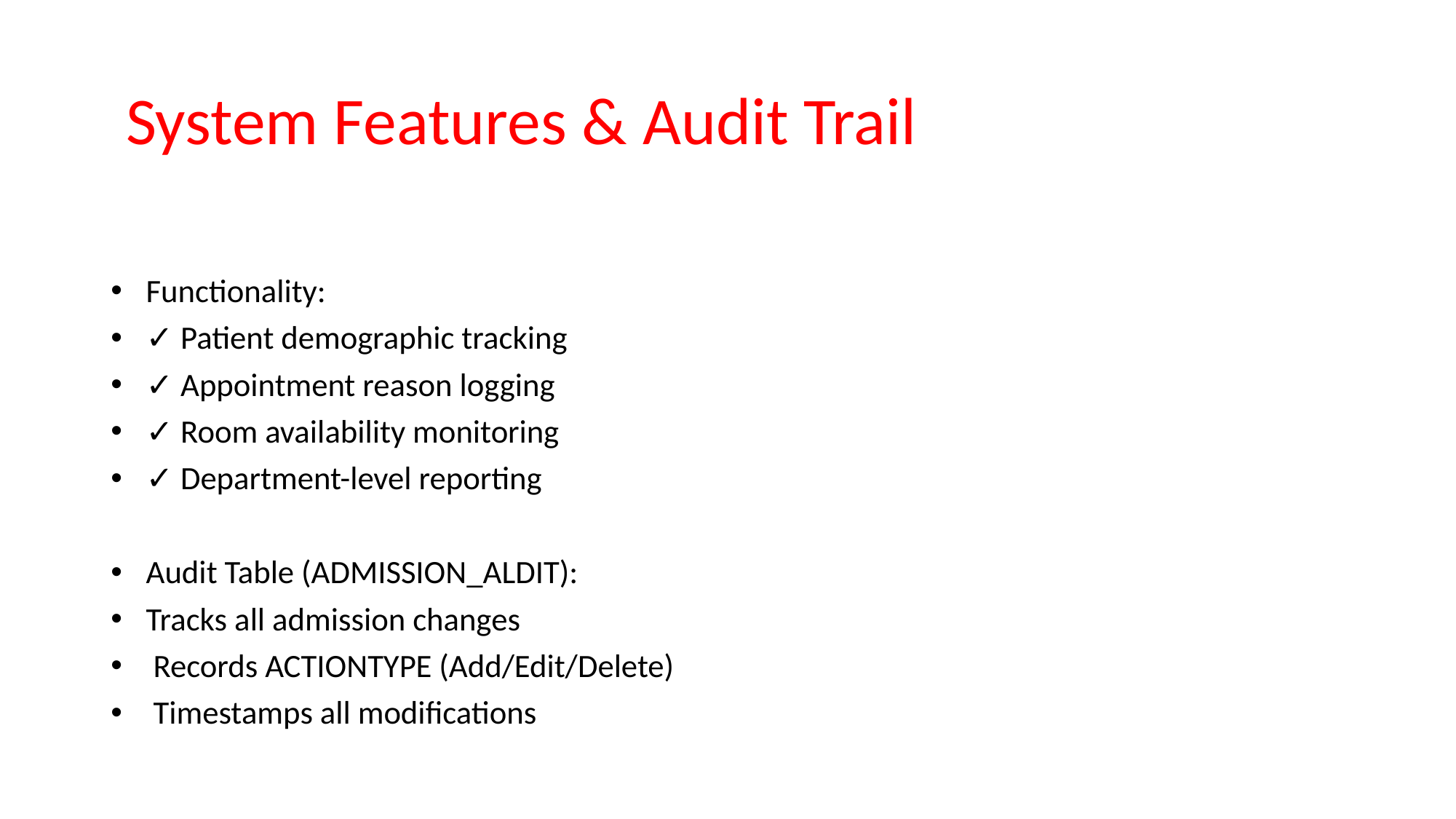

# System Features & Audit Trail

Functionality:
✓ Patient demographic tracking
✓ Appointment reason logging
✓ Room availability monitoring
✓ Department-level reporting

Audit Table (ADMISSION_ALDIT):
Tracks all admission changes
 Records ACTIONTYPE (Add/Edit/Delete)
 Timestamps all modifications